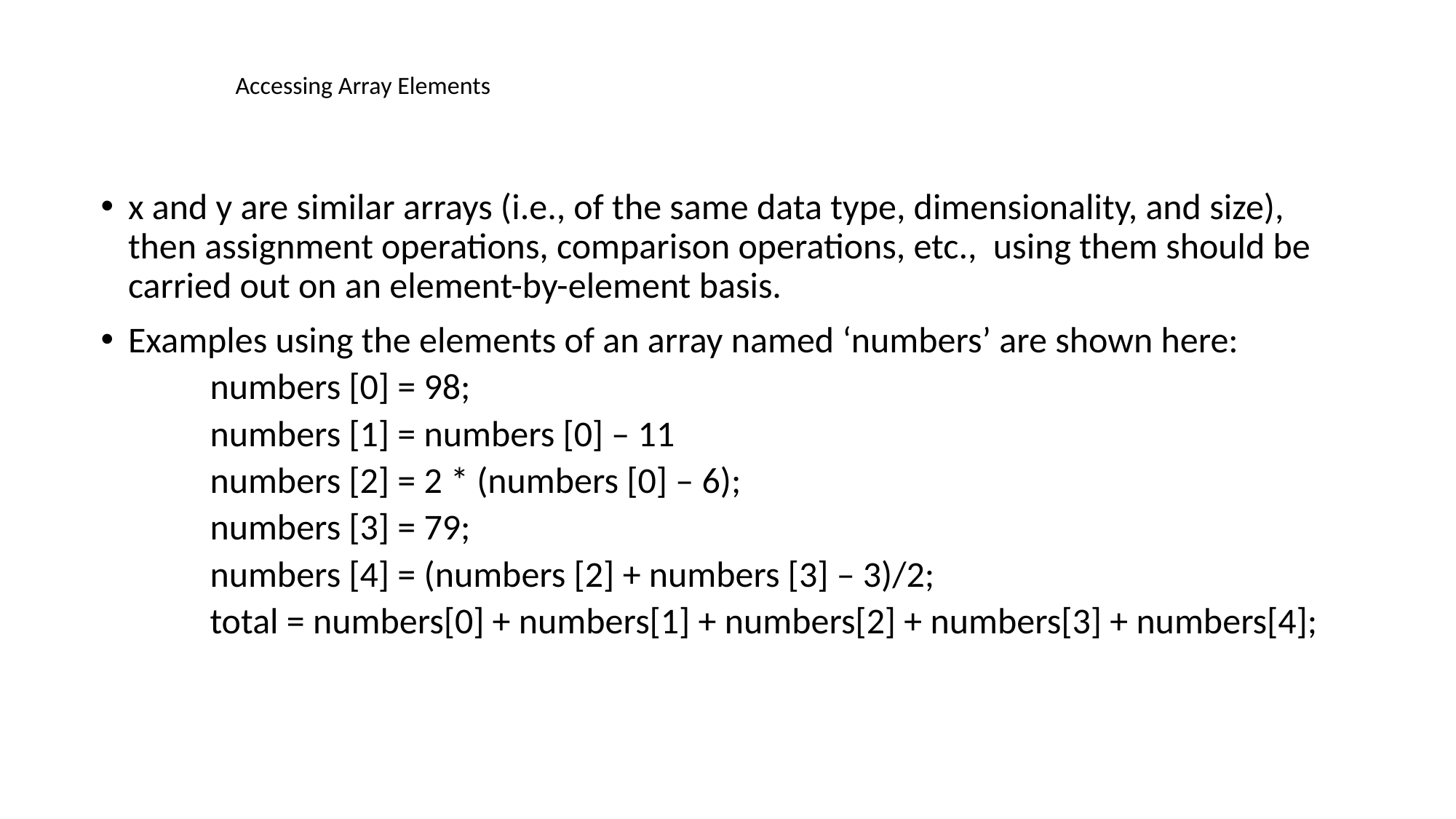

# Accessing Array Elements
x and y are similar arrays (i.e., of the same data type, dimensionality, and size), then assignment operations, comparison operations, etc.,  using them should be carried out on an element-by-element basis.
Examples using the elements of an array named ‘numbers’ are shown here:
numbers [0] = 98;
numbers [1] = numbers [0] – 11
numbers [2] = 2 * (numbers [0] – 6);
numbers [3] = 79;
numbers [4] = (numbers [2] + numbers [3] – 3)/2;
total = numbers[0] + numbers[1] + numbers[2] + numbers[3] + numbers[4];